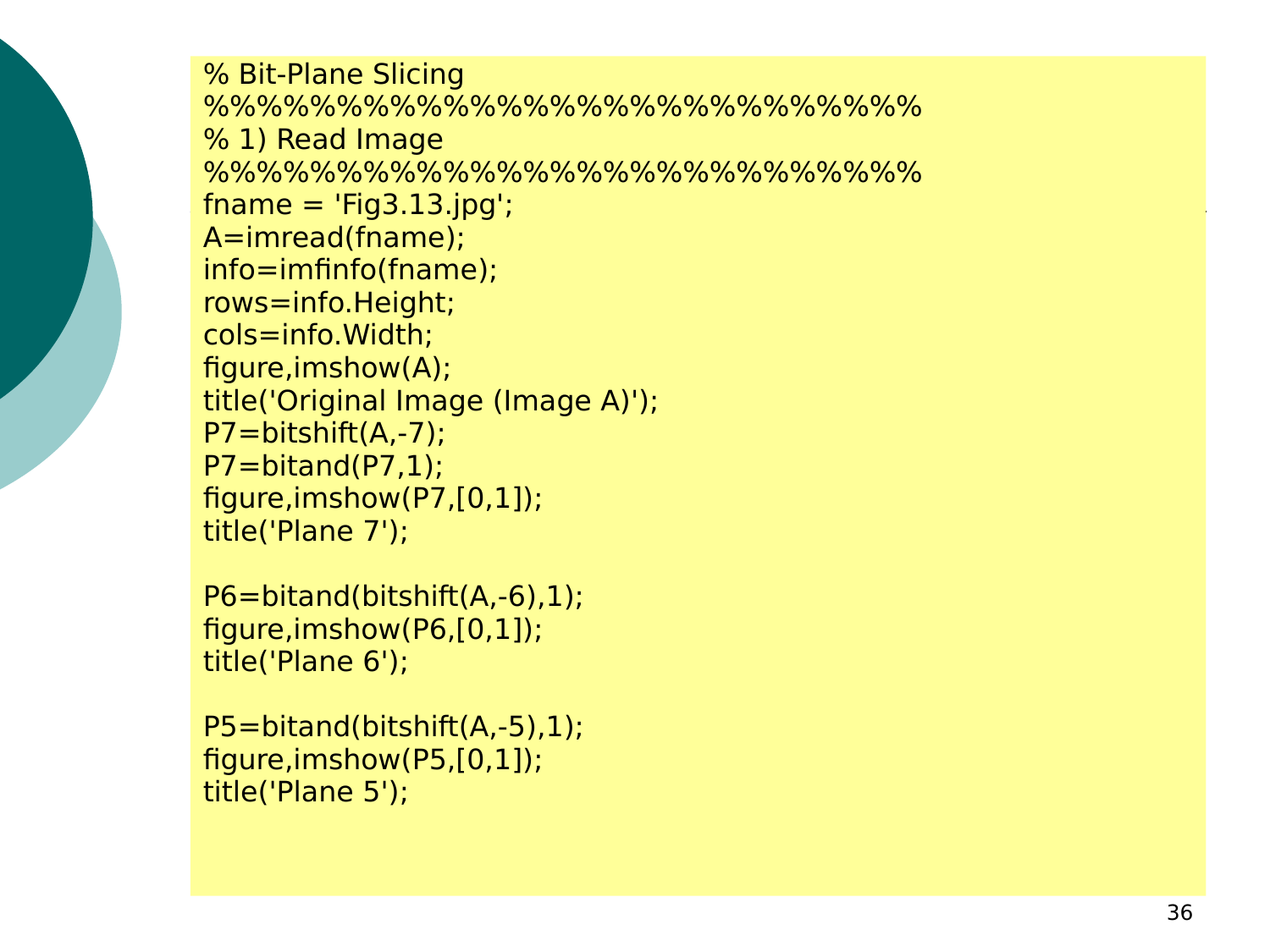

% Bit-Plane Slicing
%%%%%%%%%%%%%%%%%%%%%%%%%%%
% 1) Read Image
%%%%%%%%%%%%%%%%%%%%%%%%%%%
fname = 'Fig3.13.jpg';
A=imread(fname);
info=imfinfo(fname);
rows=info.Height;
cols=info.Width;
figure,imshow(A);
title('Original Image (Image A)');
P7=bitshift(A,-7);
P7=bitand(P7,1);
figure,imshow(P7,[0,1]);
title('Plane 7');

P6=bitand(bitshift(A,-6),1);
figure,imshow(P6,[0,1]);
title('Plane 6');

P5=bitand(bitshift(A,-5),1);
figure,imshow(P5,[0,1]);
title('Plane 5');
36